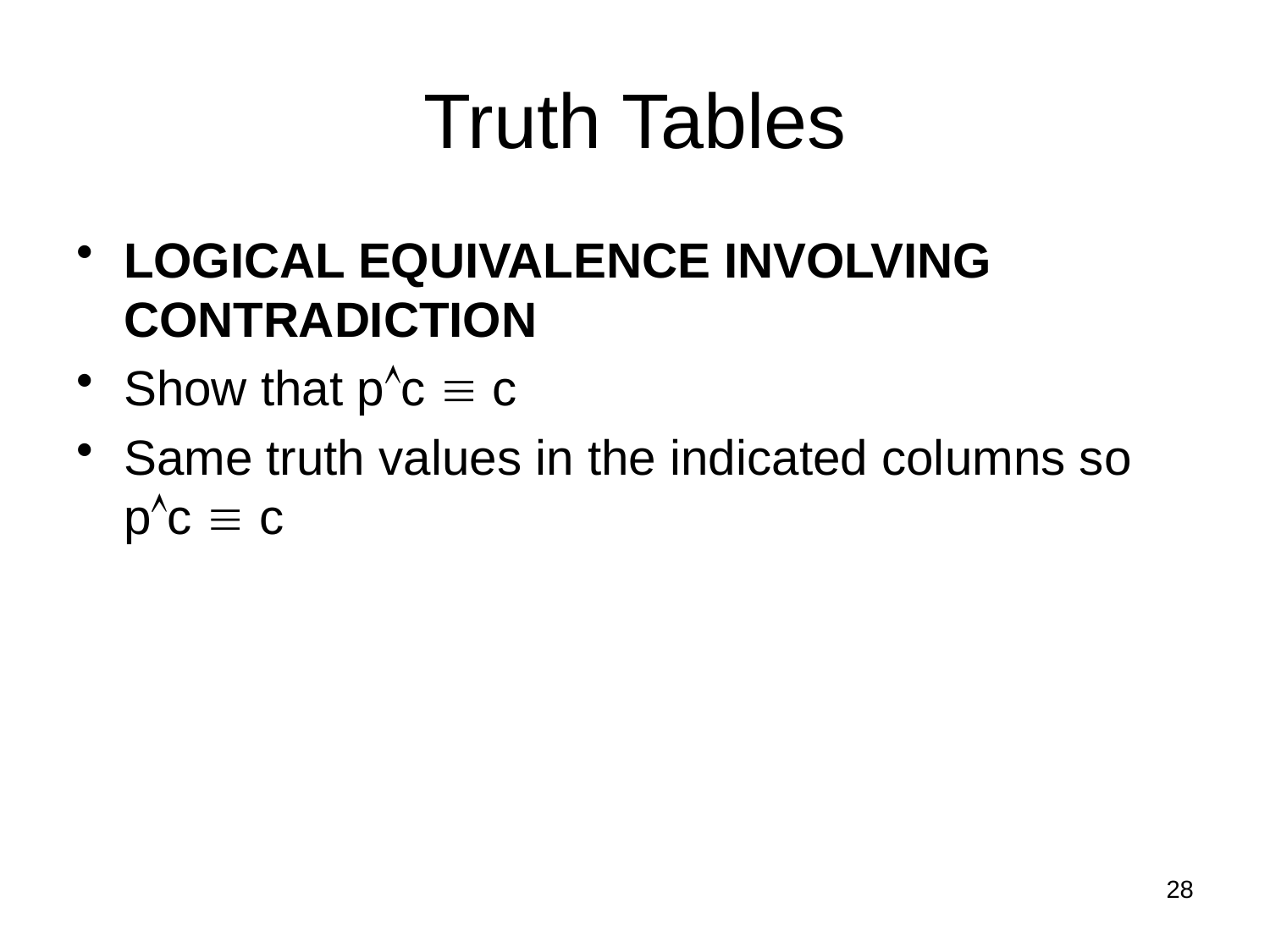

# Truth Tables
LOGICAL EQUIVALENCE INVOLVING CONTRADICTION
Show that p∧c ≡ c
Same truth values in the indicated columns so p∧c ≡ c
28